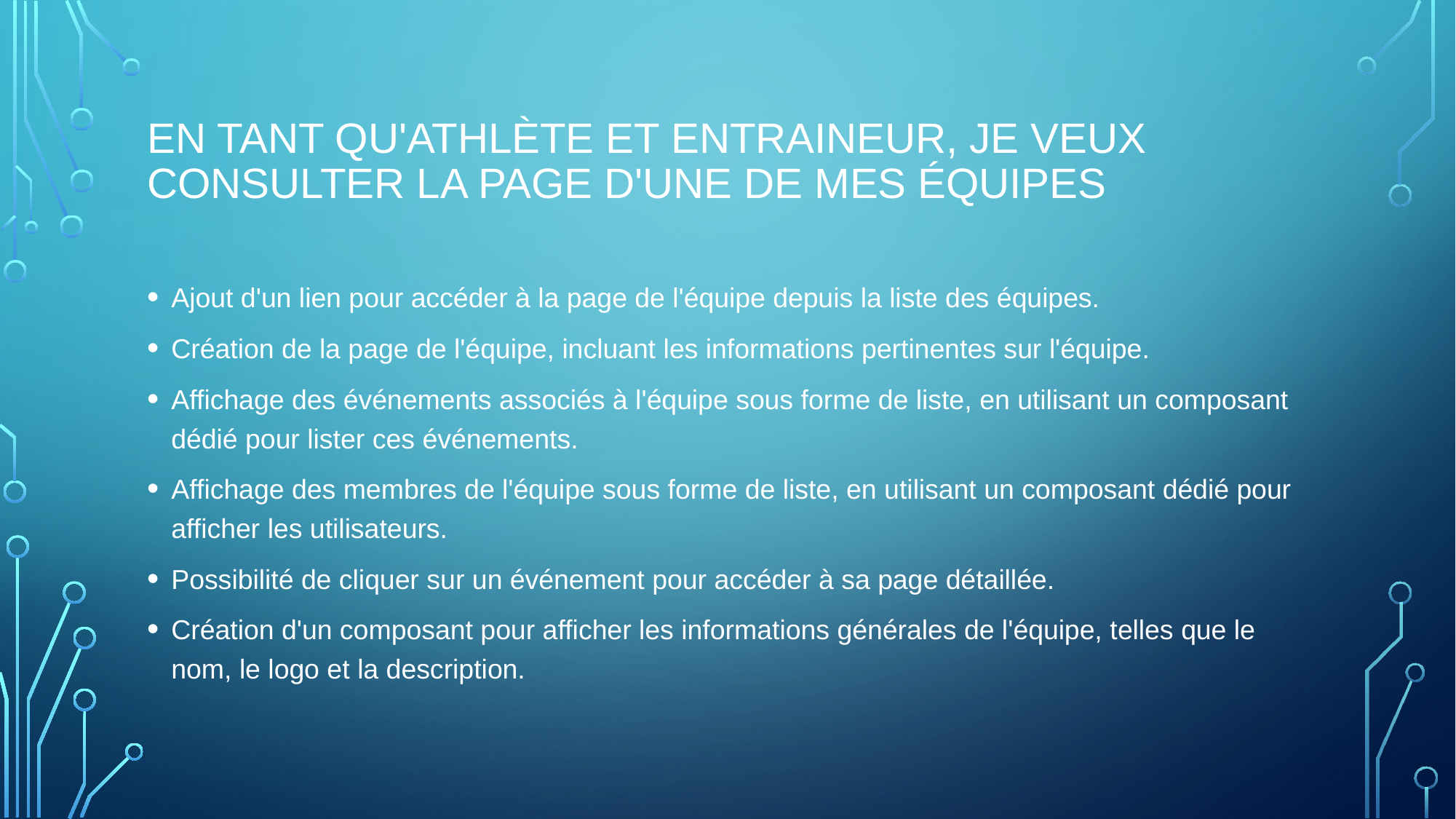

# En tant qu'athlète et entraineur, je veux consulter la page d'une de mes équipes
Ajout d'un lien pour accéder à la page de l'équipe depuis la liste des équipes.
Création de la page de l'équipe, incluant les informations pertinentes sur l'équipe.
Affichage des événements associés à l'équipe sous forme de liste, en utilisant un composant dédié pour lister ces événements.
Affichage des membres de l'équipe sous forme de liste, en utilisant un composant dédié pour afficher les utilisateurs.
Possibilité de cliquer sur un événement pour accéder à sa page détaillée.
Création d'un composant pour afficher les informations générales de l'équipe, telles que le nom, le logo et la description.